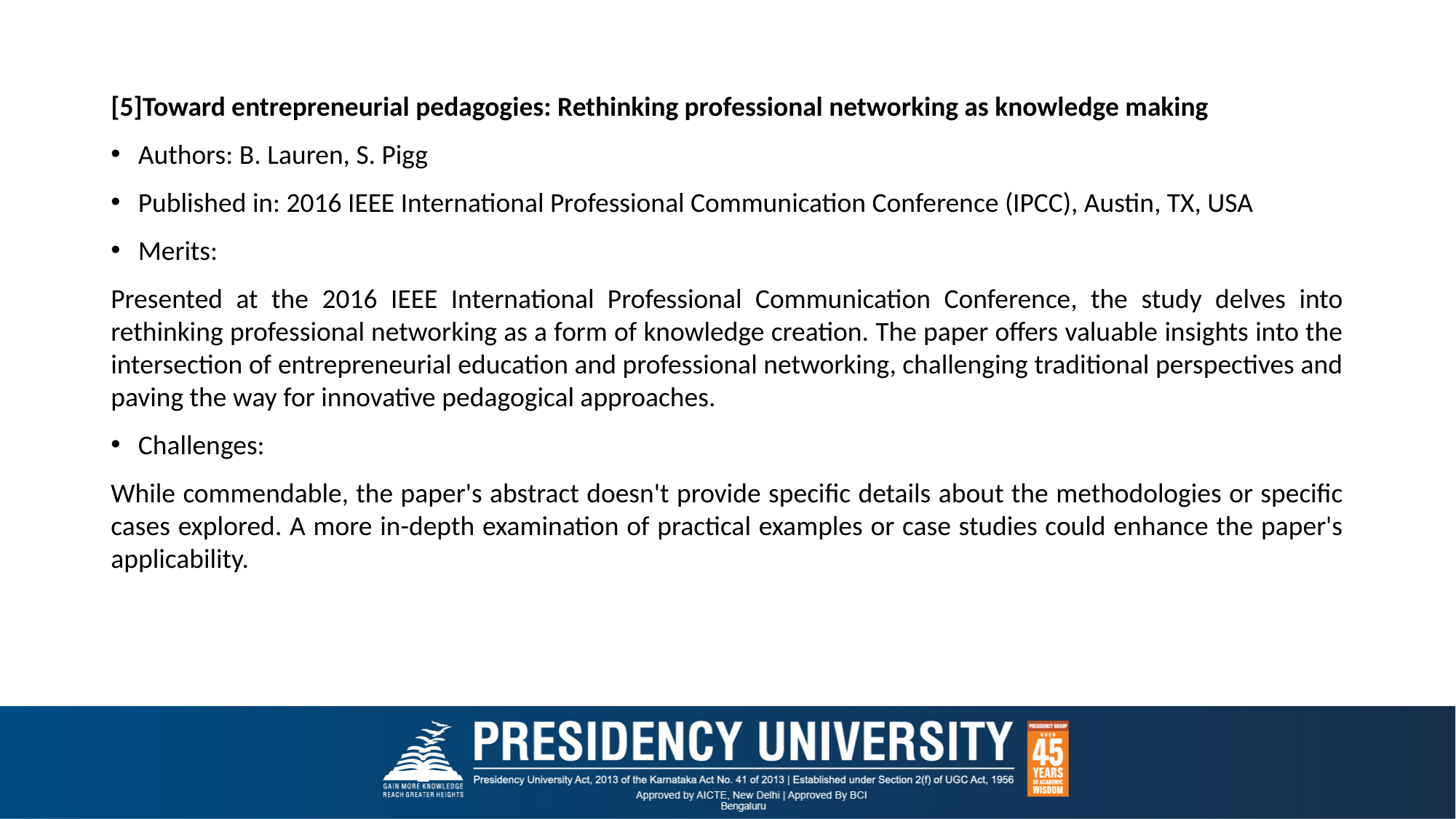

[5]Toward entrepreneurial pedagogies: Rethinking professional networking as knowledge making
Authors: B. Lauren, S. Pigg
Published in: 2016 IEEE International Professional Communication Conference (IPCC), Austin, TX, USA
Merits:
Presented at the 2016 IEEE International Professional Communication Conference, the study delves into rethinking professional networking as a form of knowledge creation. The paper offers valuable insights into the intersection of entrepreneurial education and professional networking, challenging traditional perspectives and paving the way for innovative pedagogical approaches.
Challenges:
While commendable, the paper's abstract doesn't provide specific details about the methodologies or specific cases explored. A more in-depth examination of practical examples or case studies could enhance the paper's applicability.